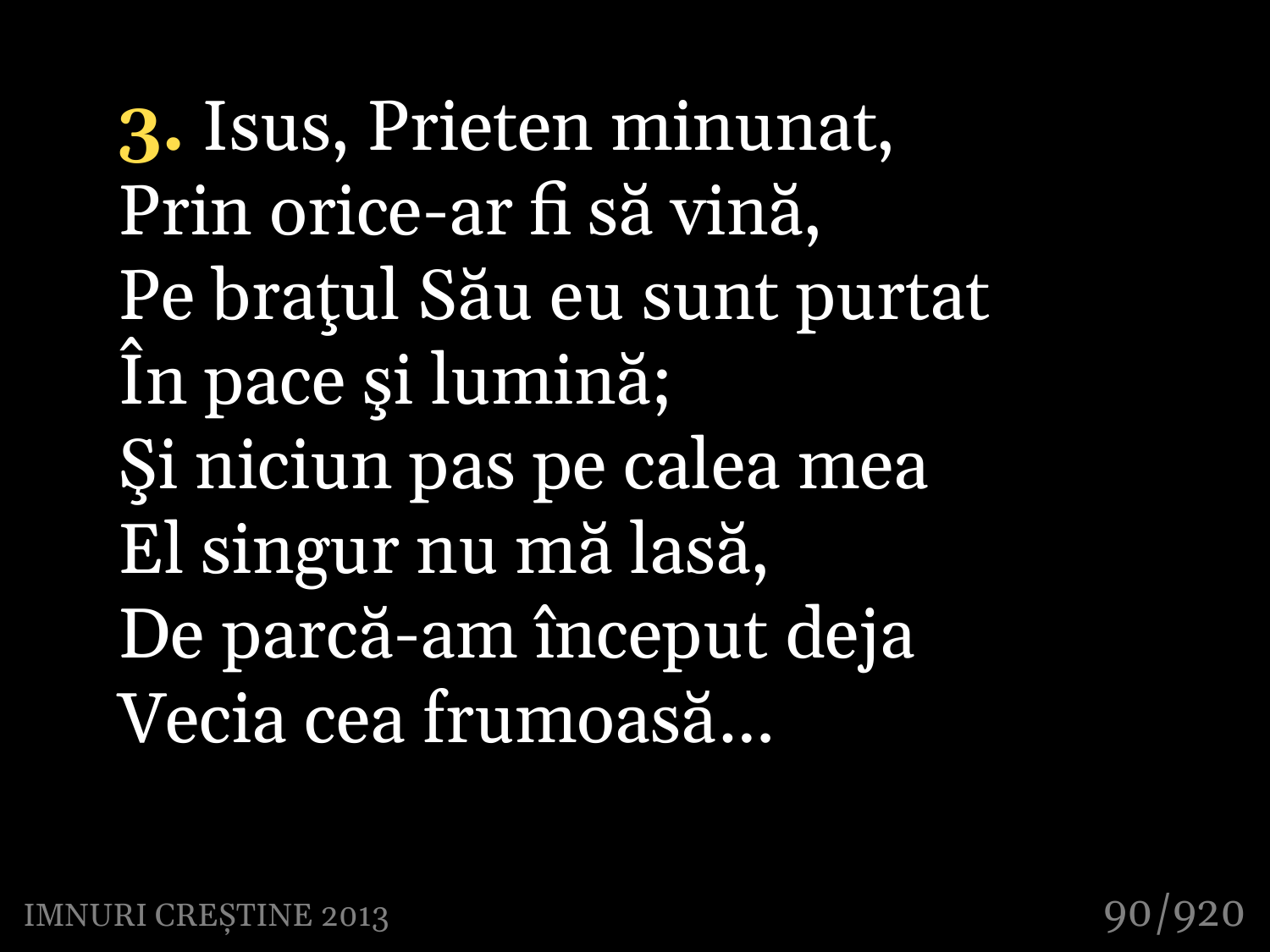

3. Isus, Prieten minunat,
Prin orice-ar fi să vină,
Pe braţul Său eu sunt purtat
În pace şi lumină;
Şi niciun pas pe calea mea
El singur nu mă lasă,
De parcă-am început deja
Vecia cea frumoasă…
90/920
IMNURI CREȘTINE 2013